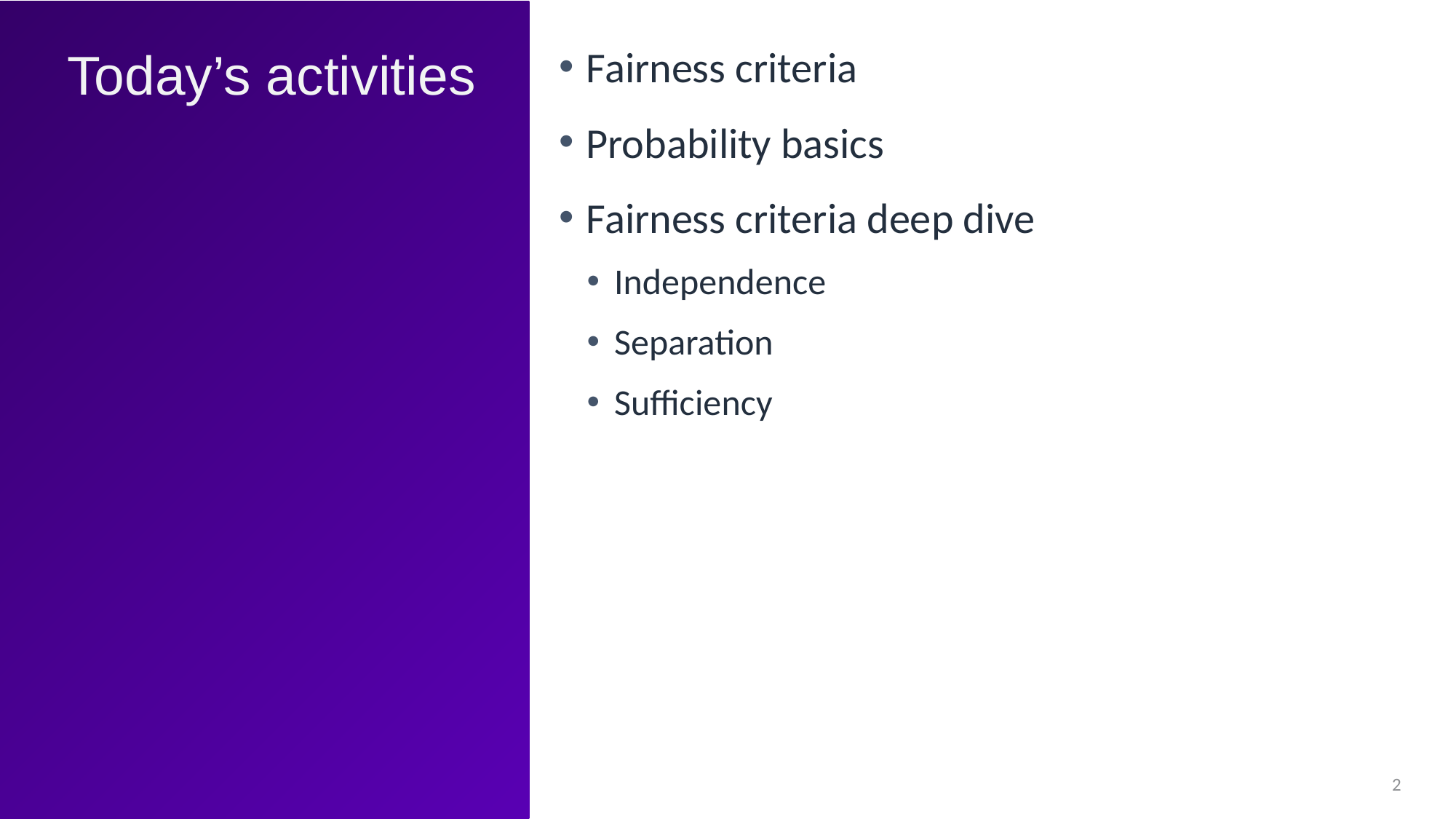

Today’s activities
Fairness criteria
Probability basics
Fairness criteria deep dive
Independence
Separation
Sufficiency

2